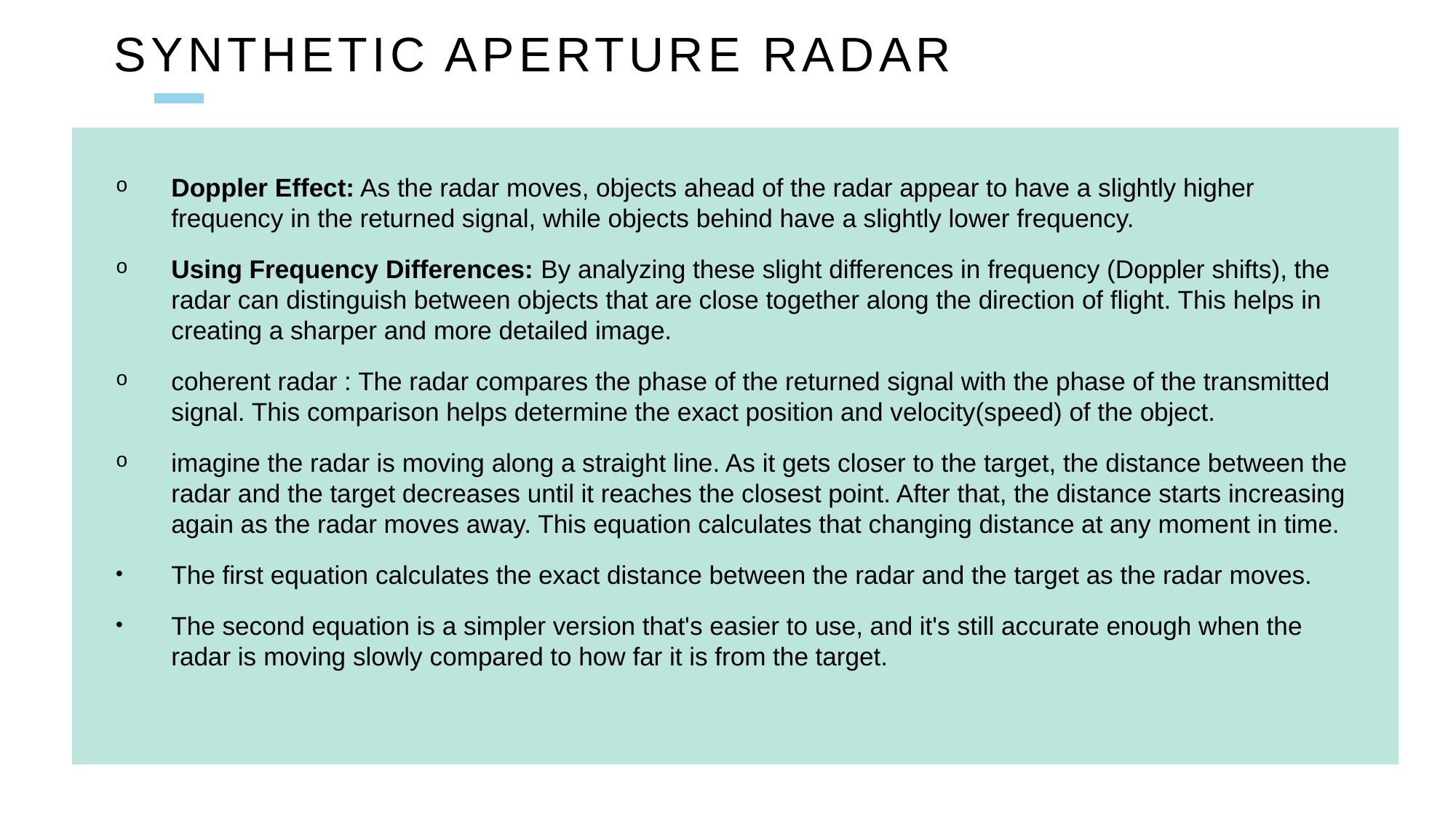

# Synthetic Aperture Radar
Doppler Effect: As the radar moves, objects ahead of the radar appear to have a slightly higher frequency in the returned signal, while objects behind have a slightly lower frequency.
Using Frequency Differences: By analyzing these slight differences in frequency (Doppler shifts), the radar can distinguish between objects that are close together along the direction of flight. This helps in creating a sharper and more detailed image.
coherent radar : The radar compares the phase of the returned signal with the phase of the transmitted signal. This comparison helps determine the exact position and velocity(speed) of the object.
imagine the radar is moving along a straight line. As it gets closer to the target, the distance between the radar and the target decreases until it reaches the closest point. After that, the distance starts increasing again as the radar moves away. This equation calculates that changing distance at any moment in time.
The first equation calculates the exact distance between the radar and the target as the radar moves.
The second equation is a simpler version that's easier to use, and it's still accurate enough when the radar is moving slowly compared to how far it is from the target.